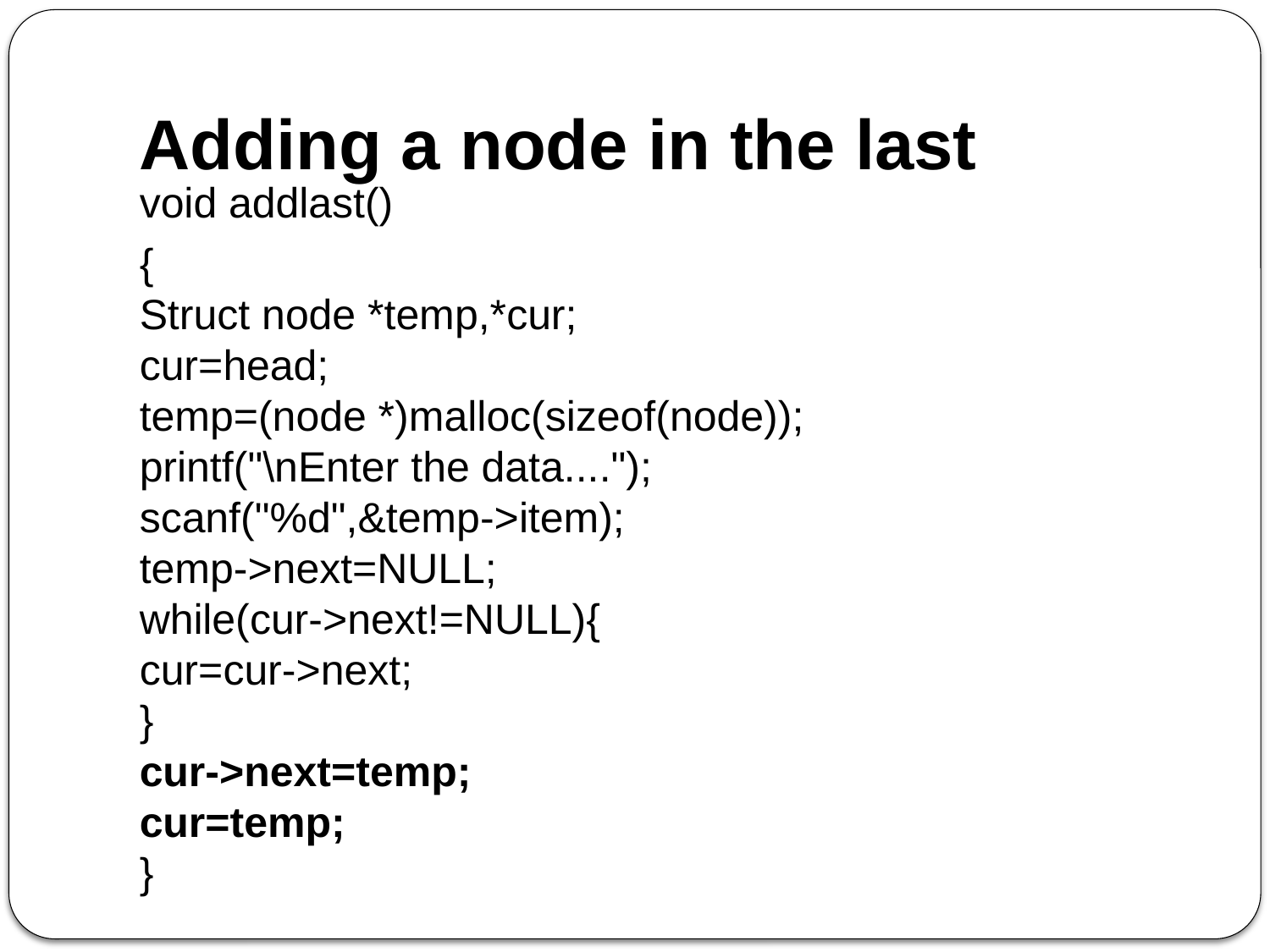

# Adding a node in the last
void addlast()
{
Struct node *temp,*cur;
cur=head;
temp=(node *)malloc(sizeof(node));
printf("\nEnter the data....");
scanf("%d",&temp->item);
temp->next=NULL;
while(cur->next!=NULL){
cur=cur->next;
}
cur->next=temp;
cur=temp;
}